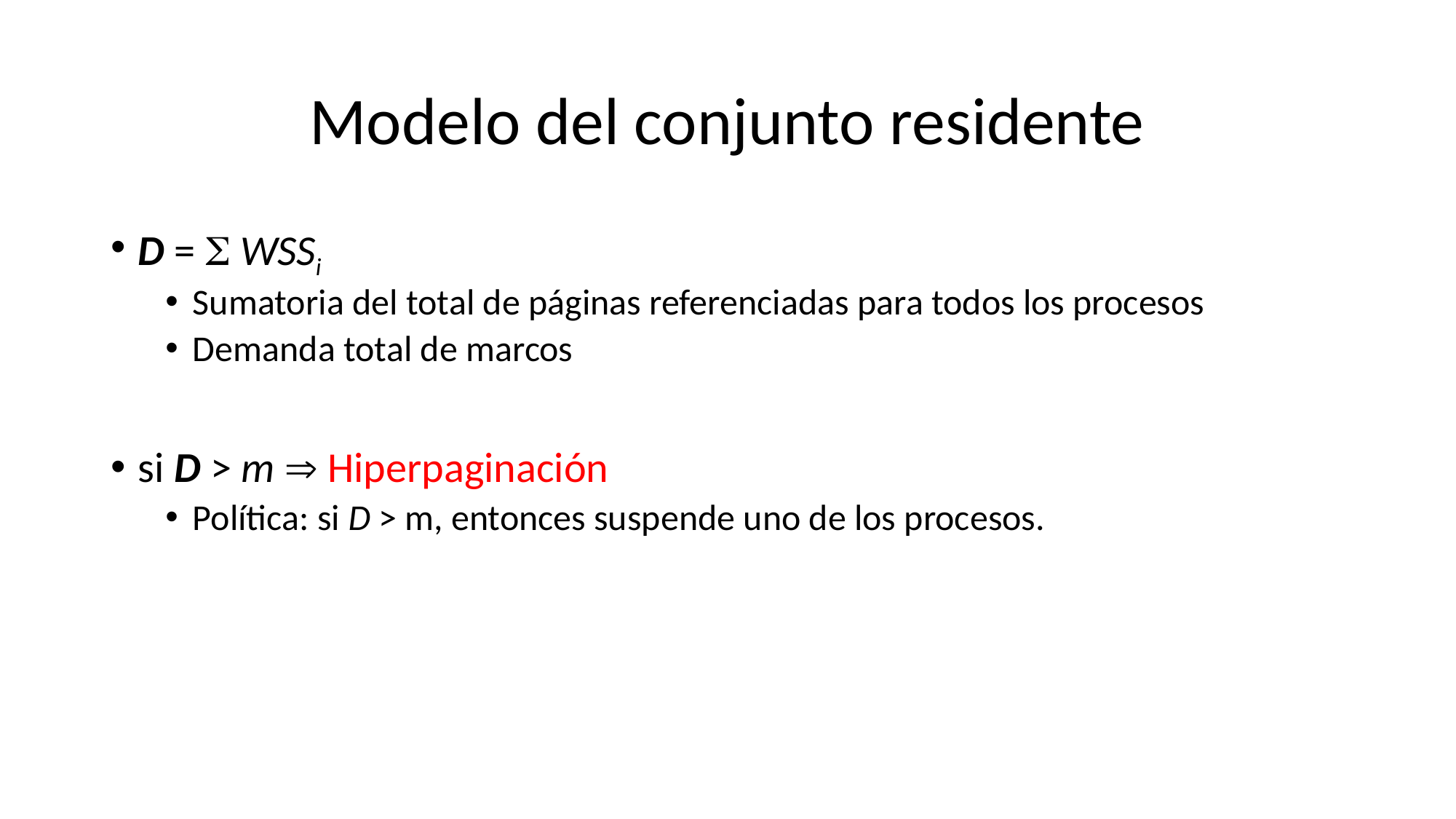

# Modelo del conjunto residente
D = Σ WSSi
Sumatoria del total de páginas referenciadas para todos los procesos
Demanda total de marcos

si D > m ⇒ Hiperpaginación
Política: si D > m, entonces suspende uno de los procesos.